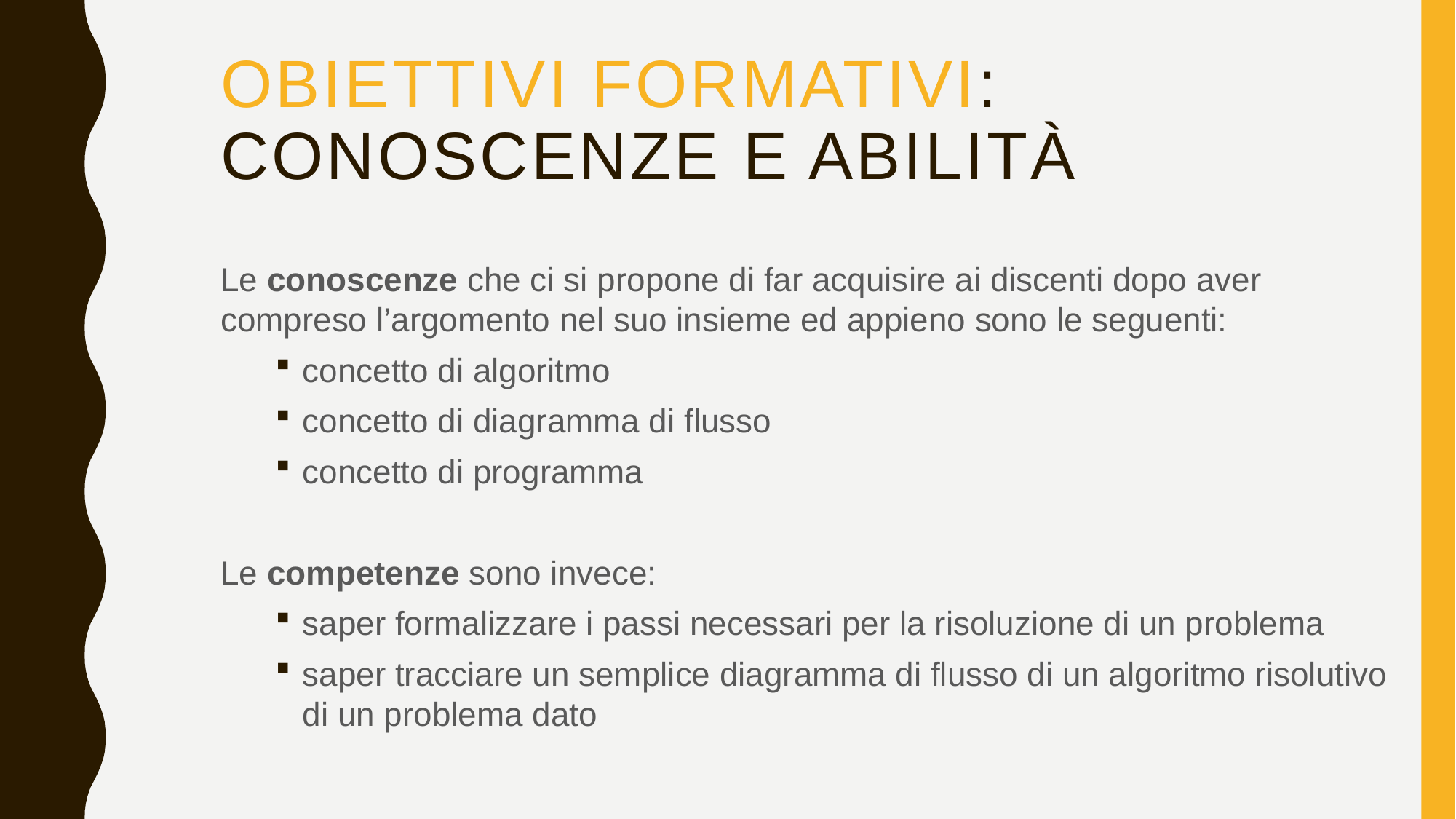

Obiettivi formativi: conoscenze e abilità
Le conoscenze che ci si propone di far acquisire ai discenti dopo aver compreso l’argomento nel suo insieme ed appieno sono le seguenti:
concetto di algoritmo
concetto di diagramma di flusso
concetto di programma

Le competenze sono invece:
saper formalizzare i passi necessari per la risoluzione di un problema
saper tracciare un semplice diagramma di flusso di un algoritmo risolutivo di un problema dato